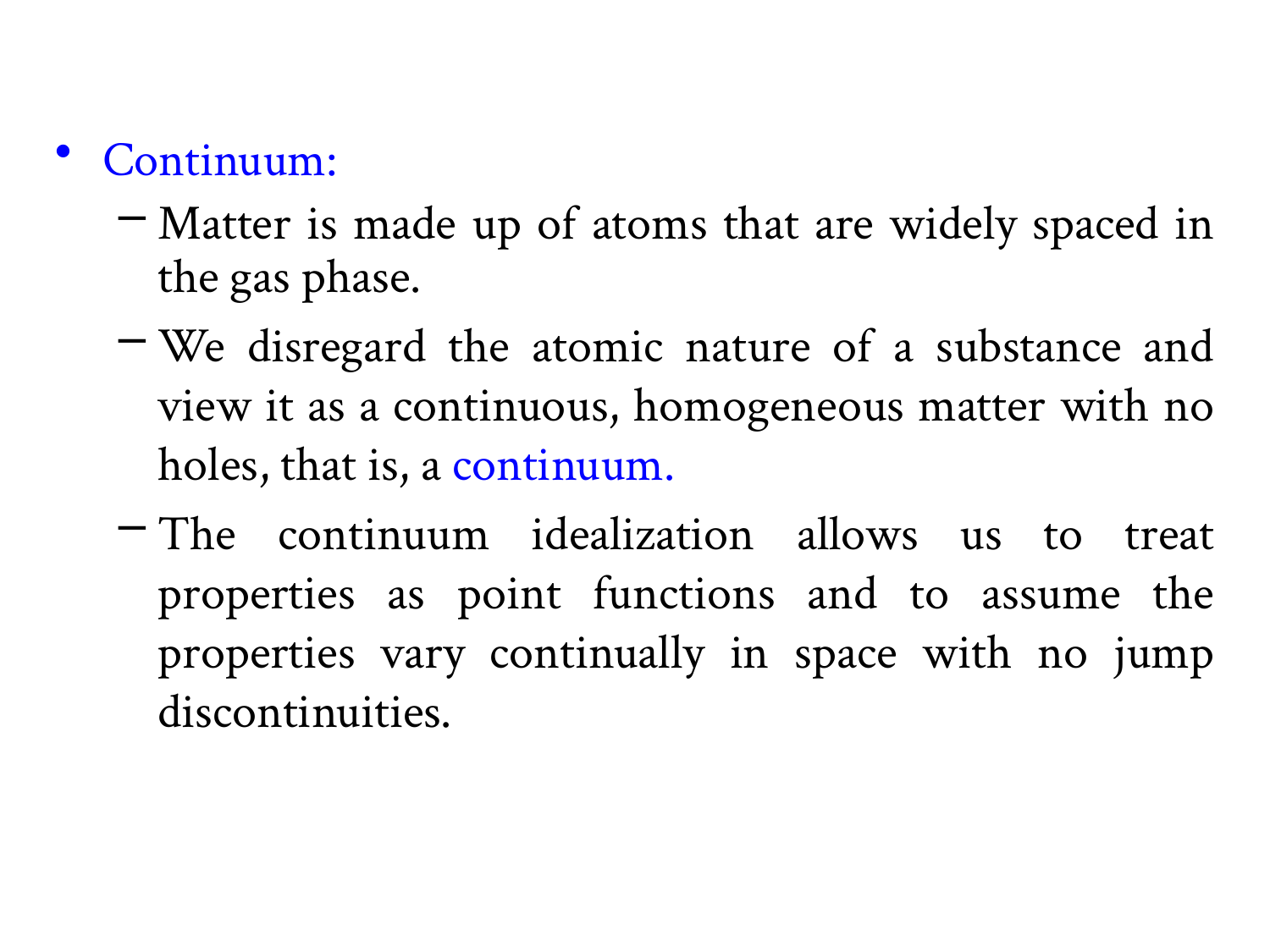

Continuum:
Matter is made up of atoms that are widely spaced in the gas phase.
We disregard the atomic nature of a substance and view it as a continuous, homogeneous matter with no holes, that is, a continuum.
The continuum idealization allows us to treat properties as point functions and to assume the properties vary continually in space with no jump discontinuities.